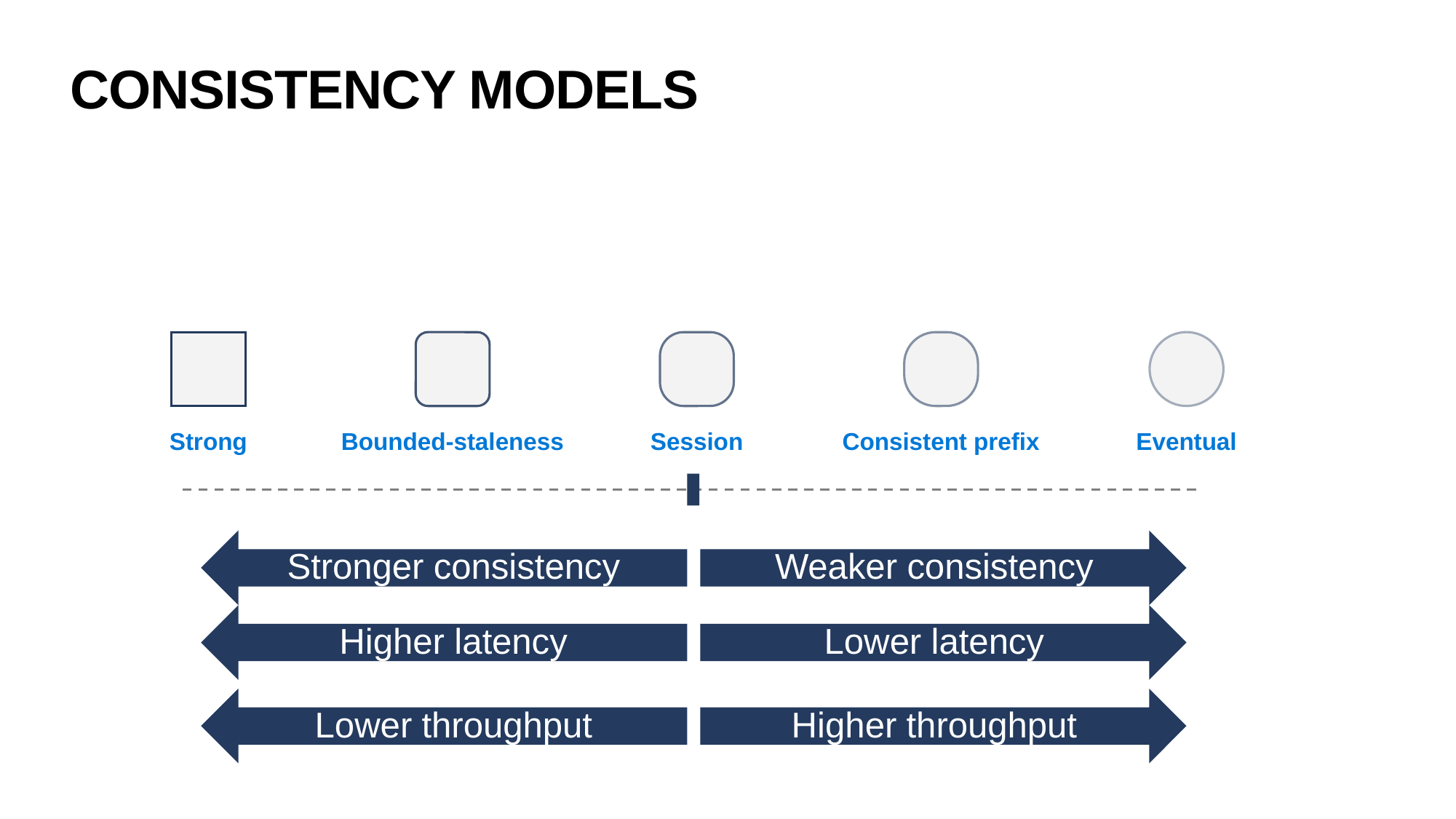

# CONSISTENCY MODELS

Strong
Bounded-staleness

Consistent prefix
Eventual
Session

Weaker consistency
Stronger consistency
Lower latency
Higher latency
Higher throughput
Lower throughput